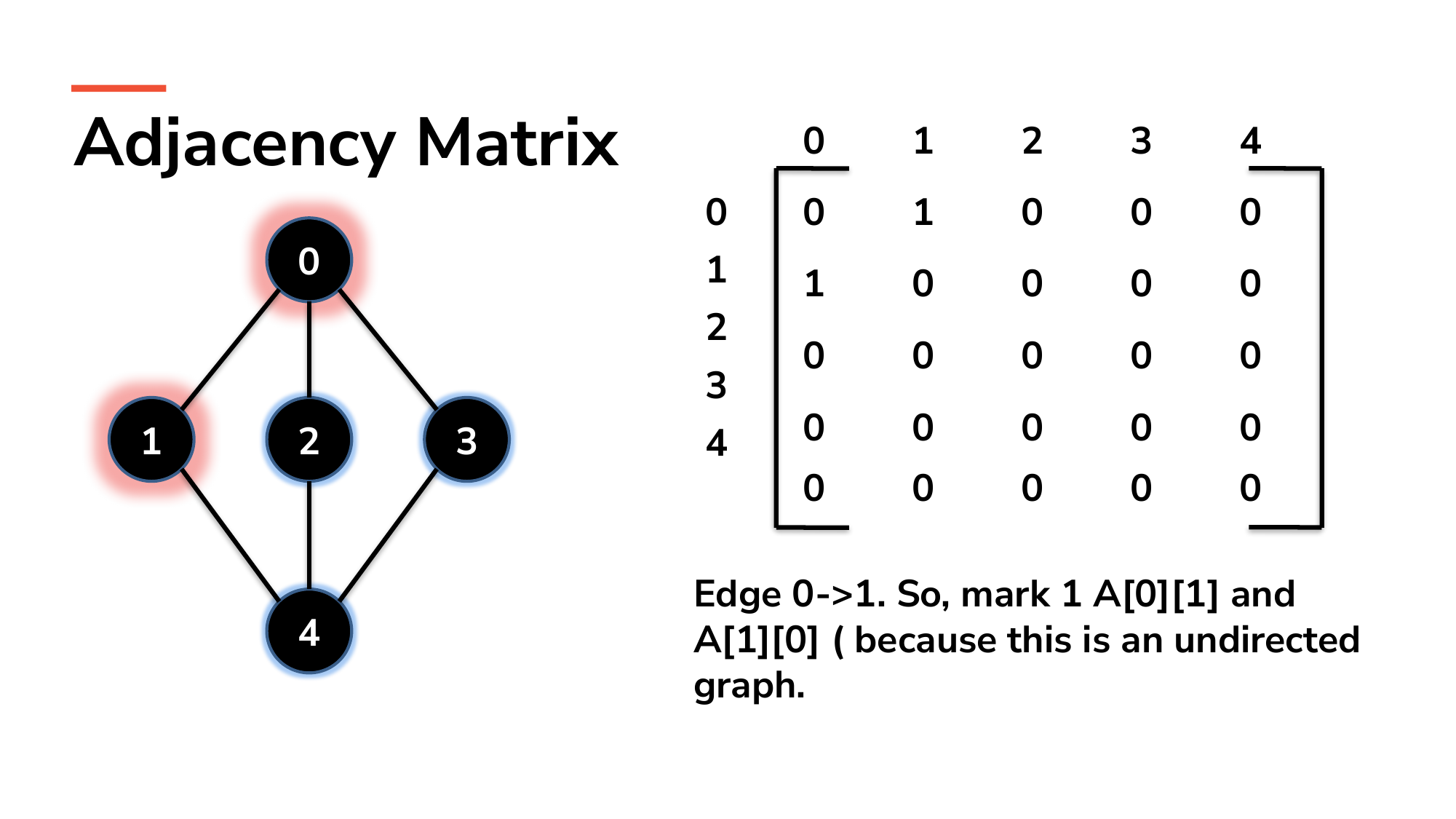

Adjacency Matrix
0	1	2	3	4
0	1	0	0	0
0
1
2
3
4
0
1	0	0	0	0
0	0	0	0	0
0	0	0	0	0
1
2
3
0	0	0	0	0
Edge 0->1. So, mark 1 A[0][1] and A[1][0] ( because this is an undirected graph.
4